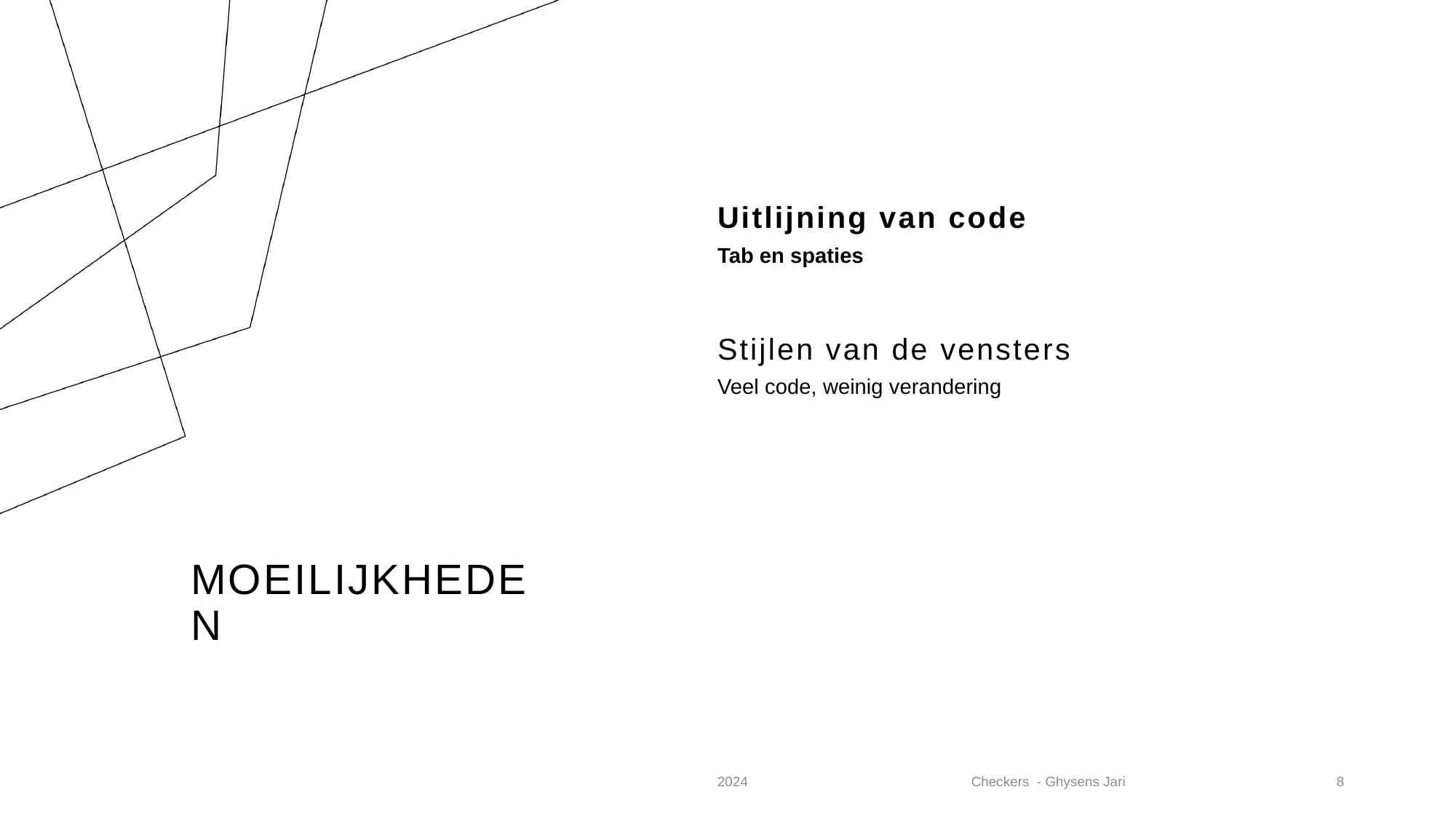

Uitlijning van code
Tab en spaties
Stijlen van de vensters
Veel code, weinig verandering
# Moeilijkheden

2024
Checkers  - Ghysens Jari
8